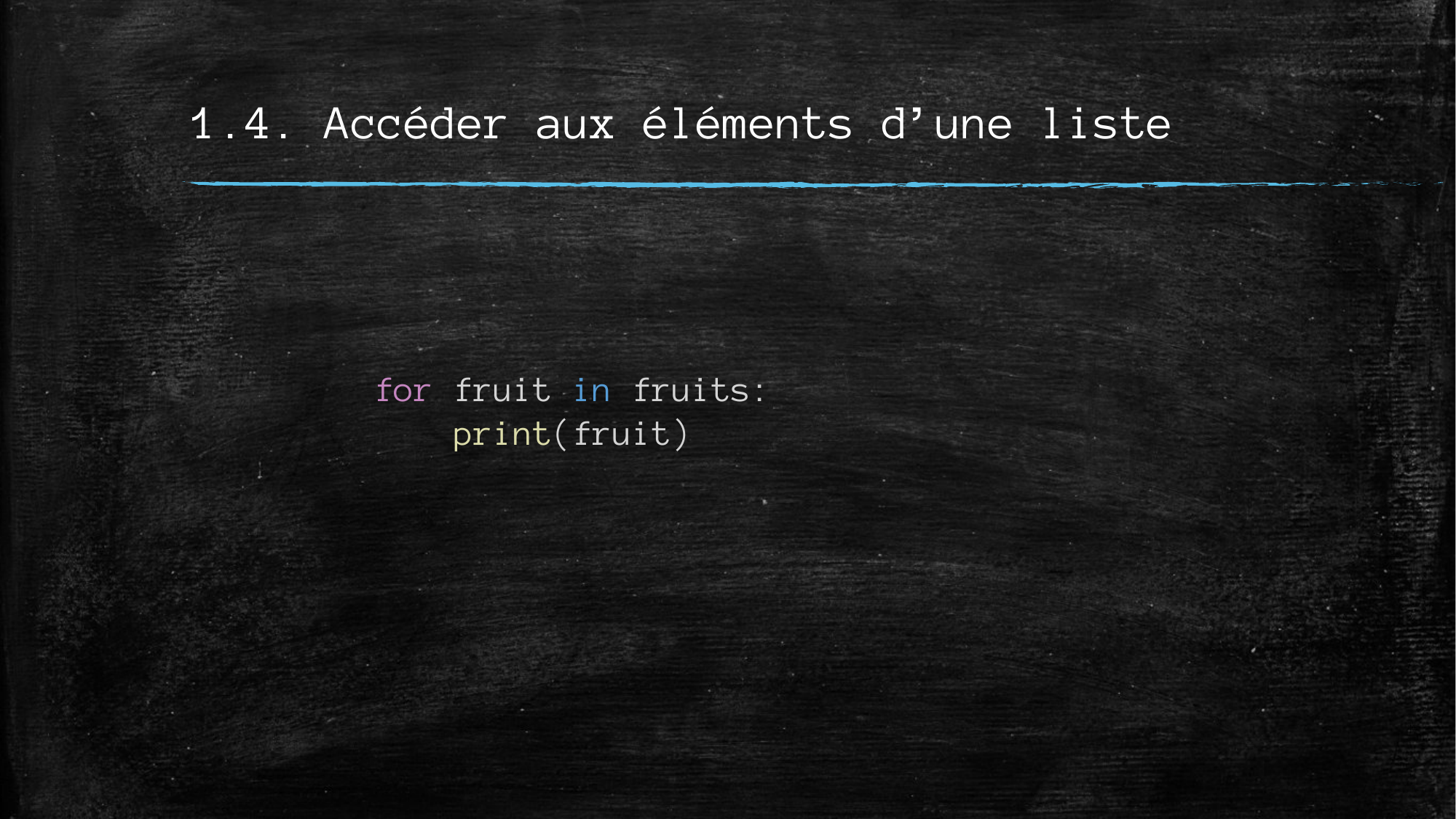

# 1.4. Accéder aux éléments d’une liste
for fruit in fruits:
    print(fruit)